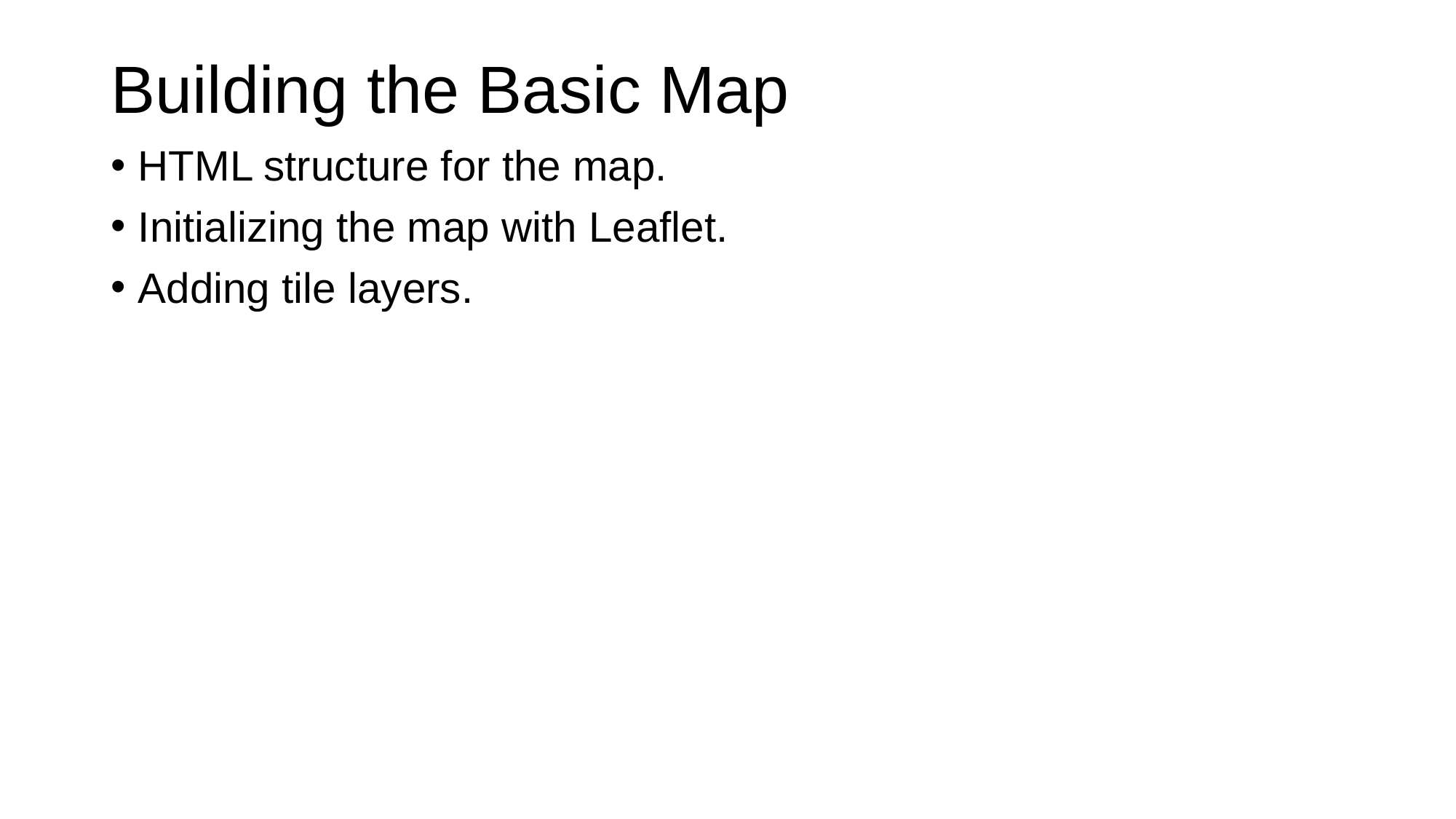

# Building the Basic Map
HTML structure for the map.
Initializing the map with Leaflet.
Adding tile layers.